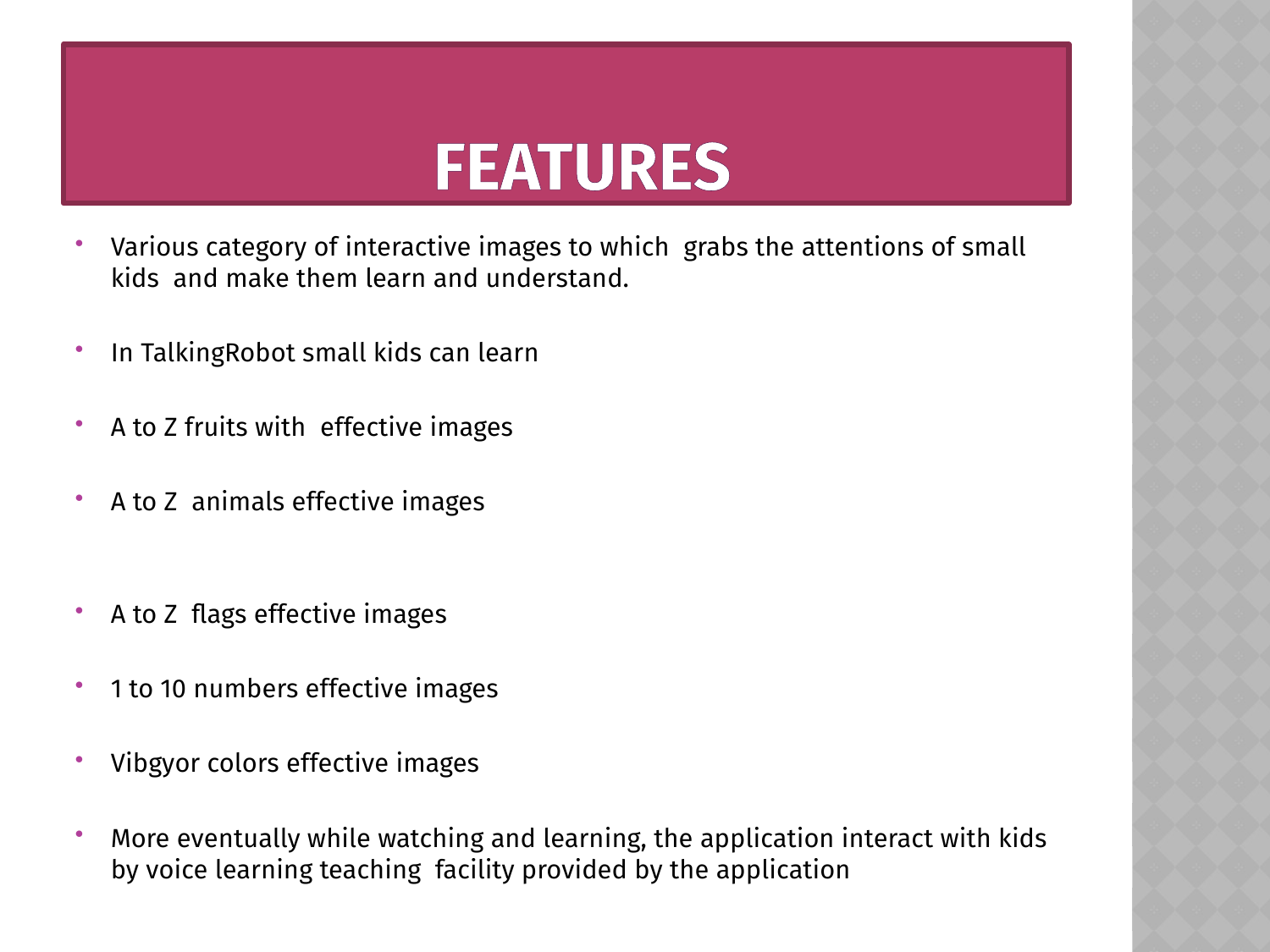

# FEATURES
Various category of interactive images to which  grabs the attentions of small kids  and make them learn and understand.

In TalkingRobot small kids can learn

A to Z fruits with  effective images

A to Z  animals effective images

A to Z  flags effective images

1 to 10 numbers effective images

Vibgyor colors effective images

More eventually while watching and learning, the application interact with kids by voice learning teaching  facility provided by the application